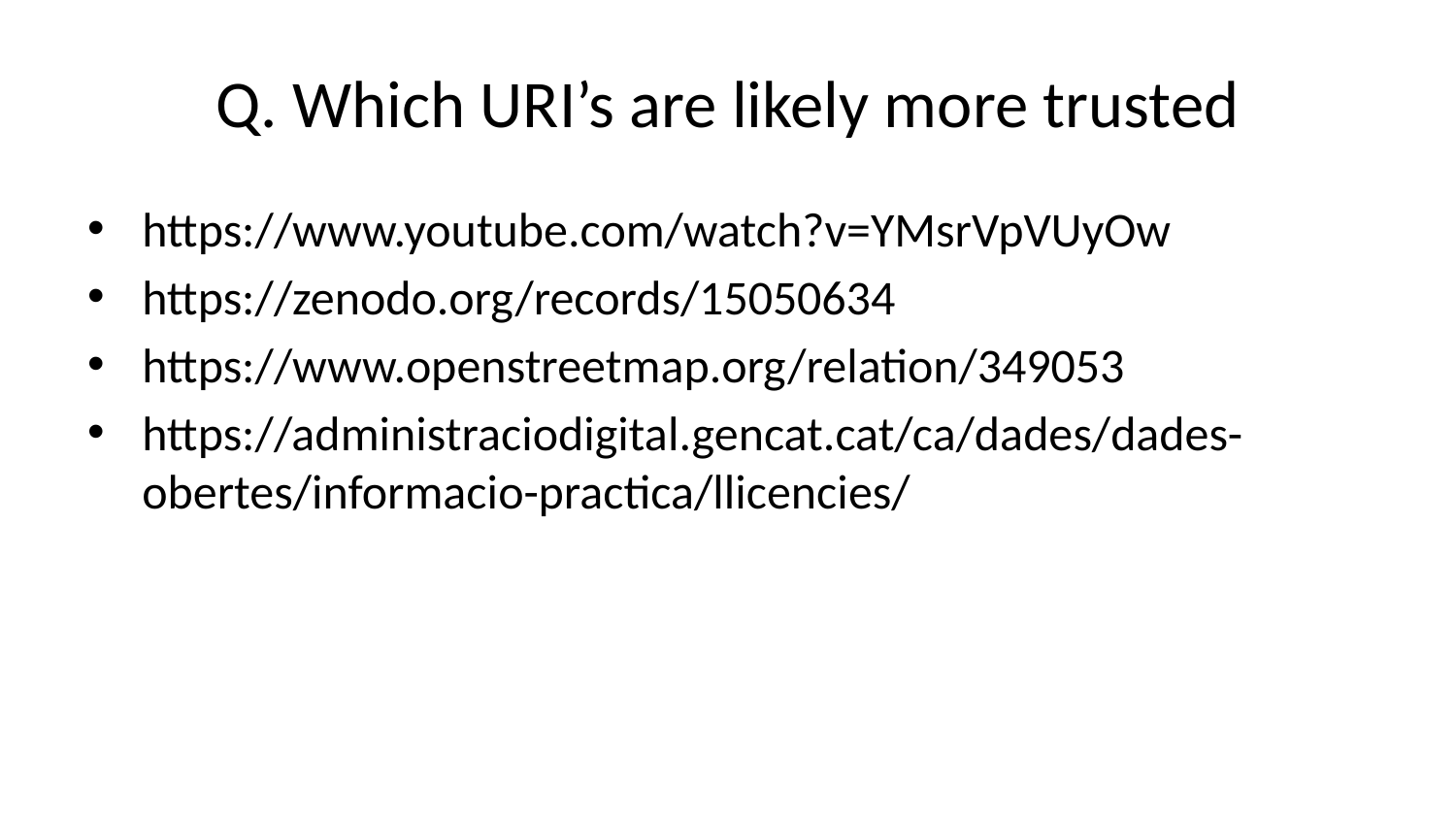

# Q. Which URI’s are likely more trusted
https://www.youtube.com/watch?v=YMsrVpVUyOw
https://zenodo.org/records/15050634
https://www.openstreetmap.org/relation/349053
https://administraciodigital.gencat.cat/ca/dades/dades-obertes/informacio-practica/llicencies/